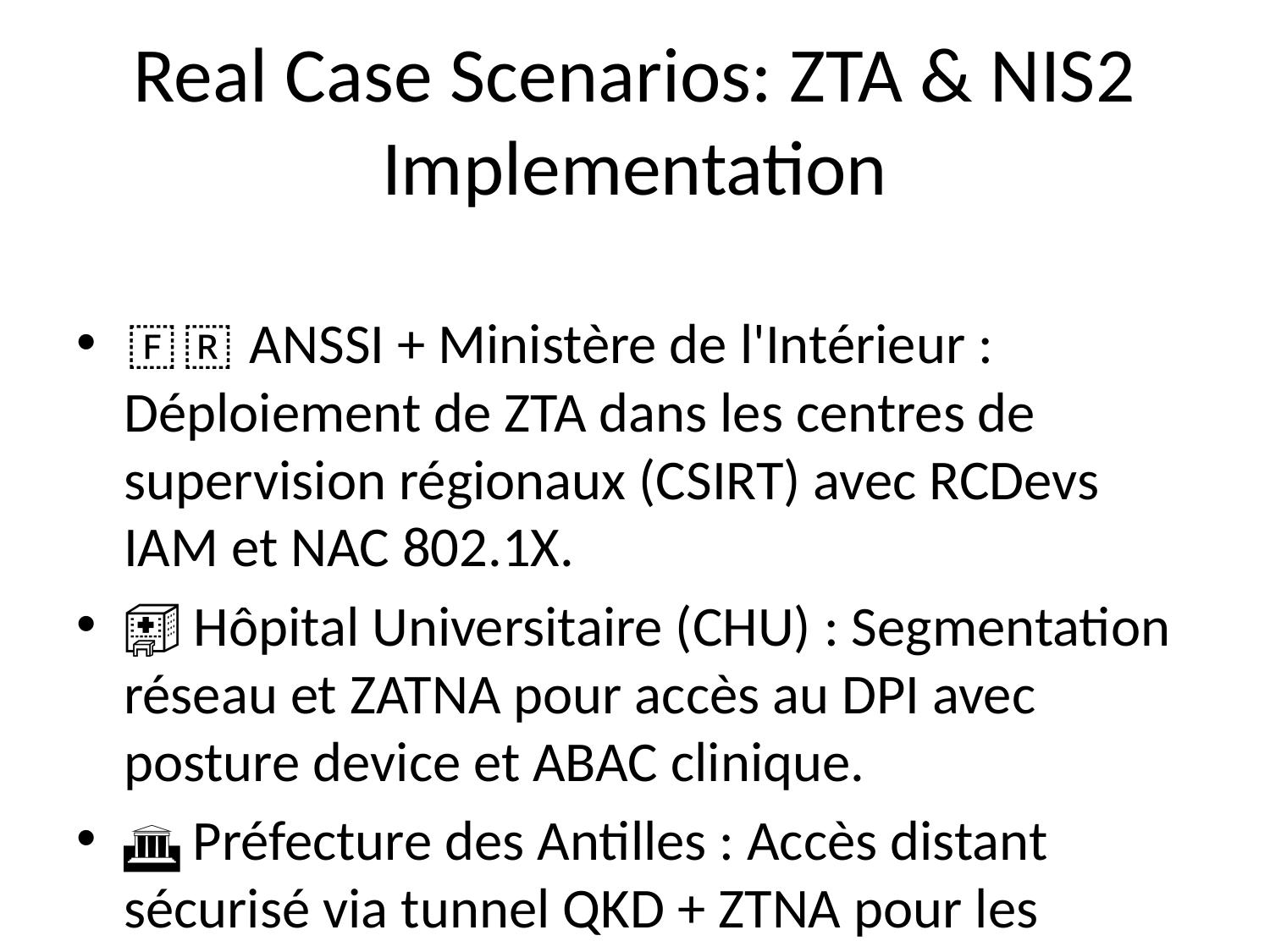

# Real Case Scenarios: ZTA & NIS2 Implementation

🇫🇷 ANSSI + Ministère de l'Intérieur : Déploiement de ZTA dans les centres de supervision régionaux (CSIRT) avec RCDevs IAM et NAC 802.1X.
🏥 Hôpital Universitaire (CHU) : Segmentation réseau et ZATNA pour accès au DPI avec posture device et ABAC clinique.
🏛️ Préfecture des Antilles : Accès distant sécurisé via tunnel QKD + ZTNA pour les fonctions préfectorales.
🏫 Université Européenne : Implémentation de politiques ABAC sur Wi-Fi étudiant avec moteur Cerbos + authentification OIDC.
🏦 Banque Publique : Alignement DORA/NIS2 avec micro-segmentation, SSO centralisé, et analyse comportementale dans le SIEM.